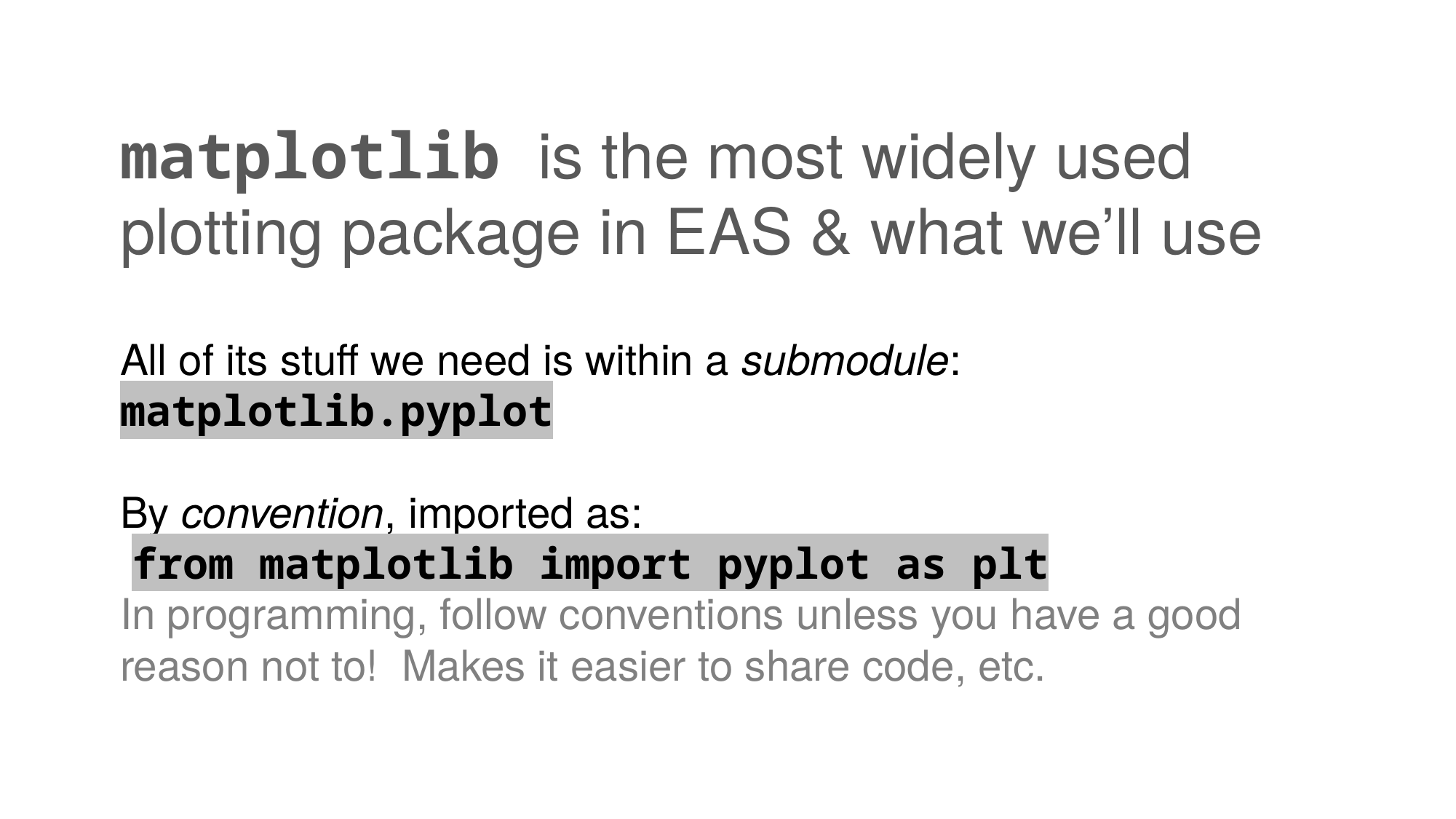

# matplotlib is the most widely used plotting package in EAS & what we’ll use
All of its stuff we need is within a submodule: matplotlib.pyplot

By convention, imported as:
 from matplotlib import pyplot as plt
In programming, follow conventions unless you have a good reason not to!  Makes it easier to share code, etc.